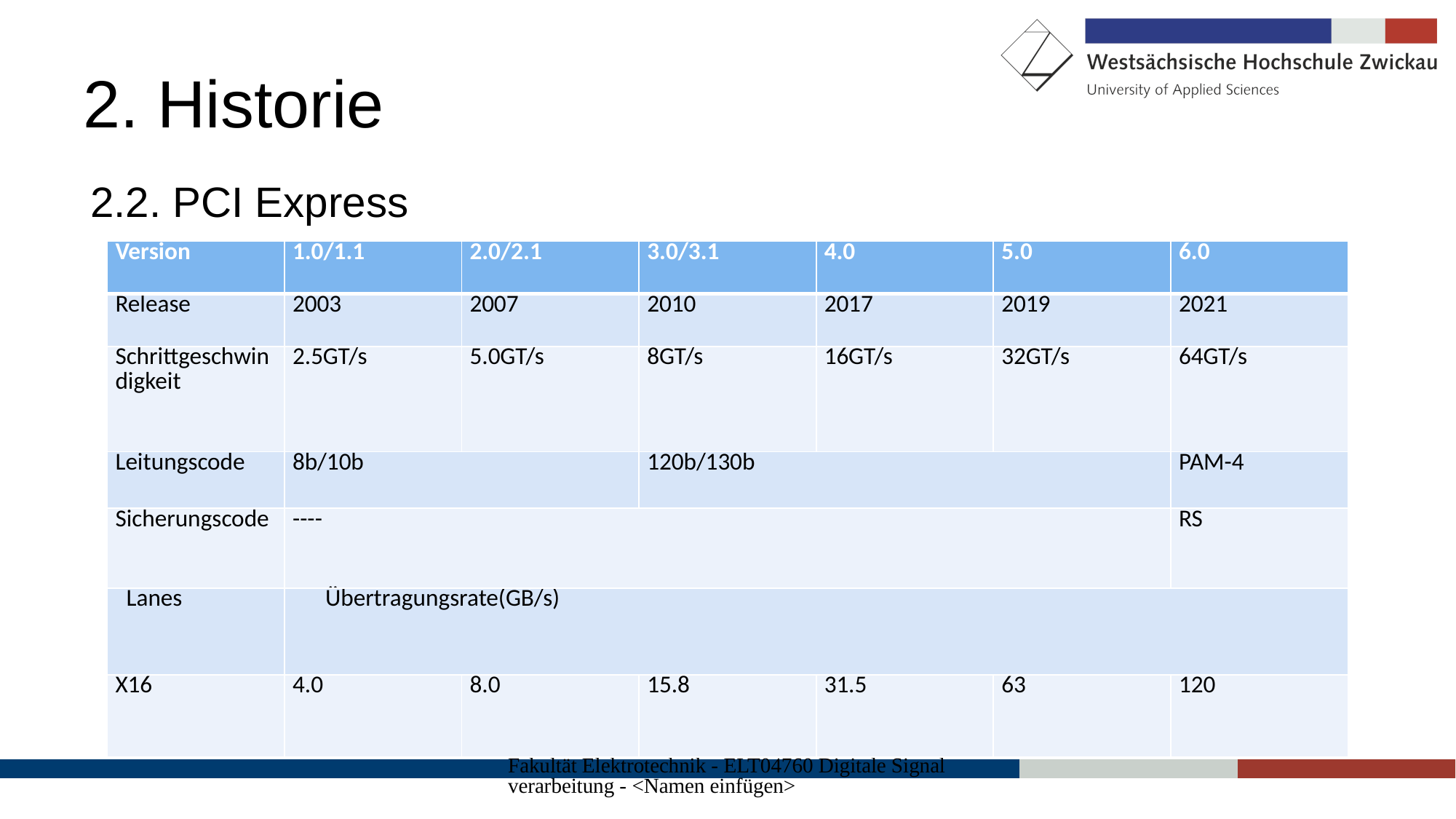

# 2. Historie
2.2. PCI Express
| Version | 1.0/1.1 | 2.0/2.1 | 3.0/3.1 | 4.0 | 5.0 | 6.0 |
| --- | --- | --- | --- | --- | --- | --- |
| Release | 2003 | 2007 | 2010 | 2017 | 2019 | 2021 |
| Schrittgeschwindigkeit | 2.5GT/s | 5.0GT/s | 8GT/s | 16GT/s | 32GT/s | 64GT/s |
| Leitungscode | 8b/10b |  | 120b/130b |  |  | PAM-4 |
| Sicherungscode | ---- |  |  |  |  | RS |
| Lanes | Übertragungsrate(GB/s) |  |  |  |  |  |
| X16 | 4.0 | 8.0 | 15.8 | 31.5 | 63 | 120 |
Fakultät Elektrotechnik - ELT04760 Digitale Signalverarbeitung - <Namen einfügen>